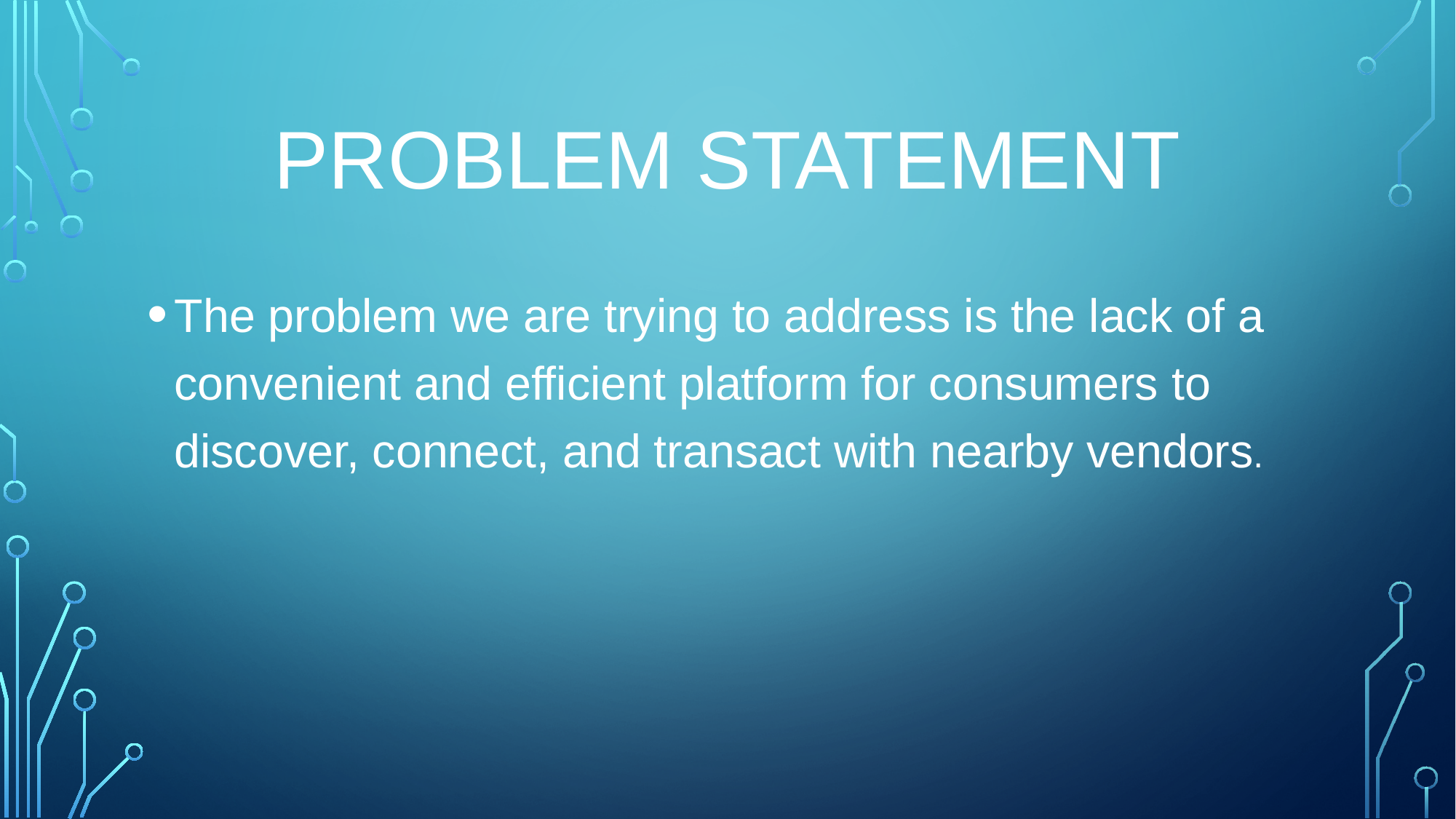

# Problem Statement
The problem we are trying to address is the lack of a convenient and efficient platform for consumers to discover, connect, and transact with nearby vendors.